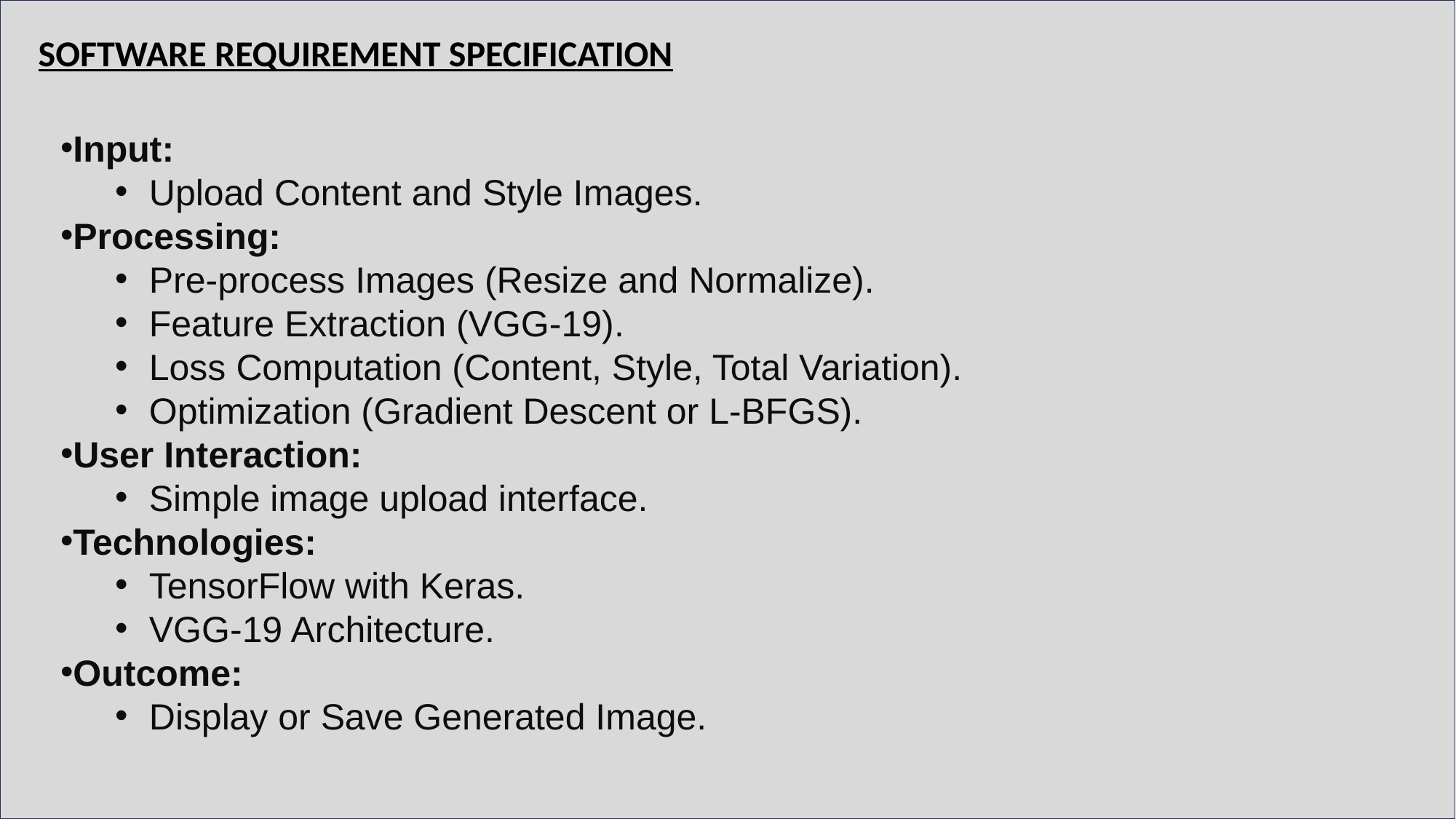

SOFTWARE REQUIREMENT SPECIFICATION
Input:
Upload Content and Style Images.
Processing:
Pre-process Images (Resize and Normalize).
Feature Extraction (VGG-19).
Loss Computation (Content, Style, Total Variation).
Optimization (Gradient Descent or L-BFGS).
User Interaction:
Simple image upload interface.
Technologies:
TensorFlow with Keras.
VGG-19 Architecture.
Outcome:
Display or Save Generated Image.